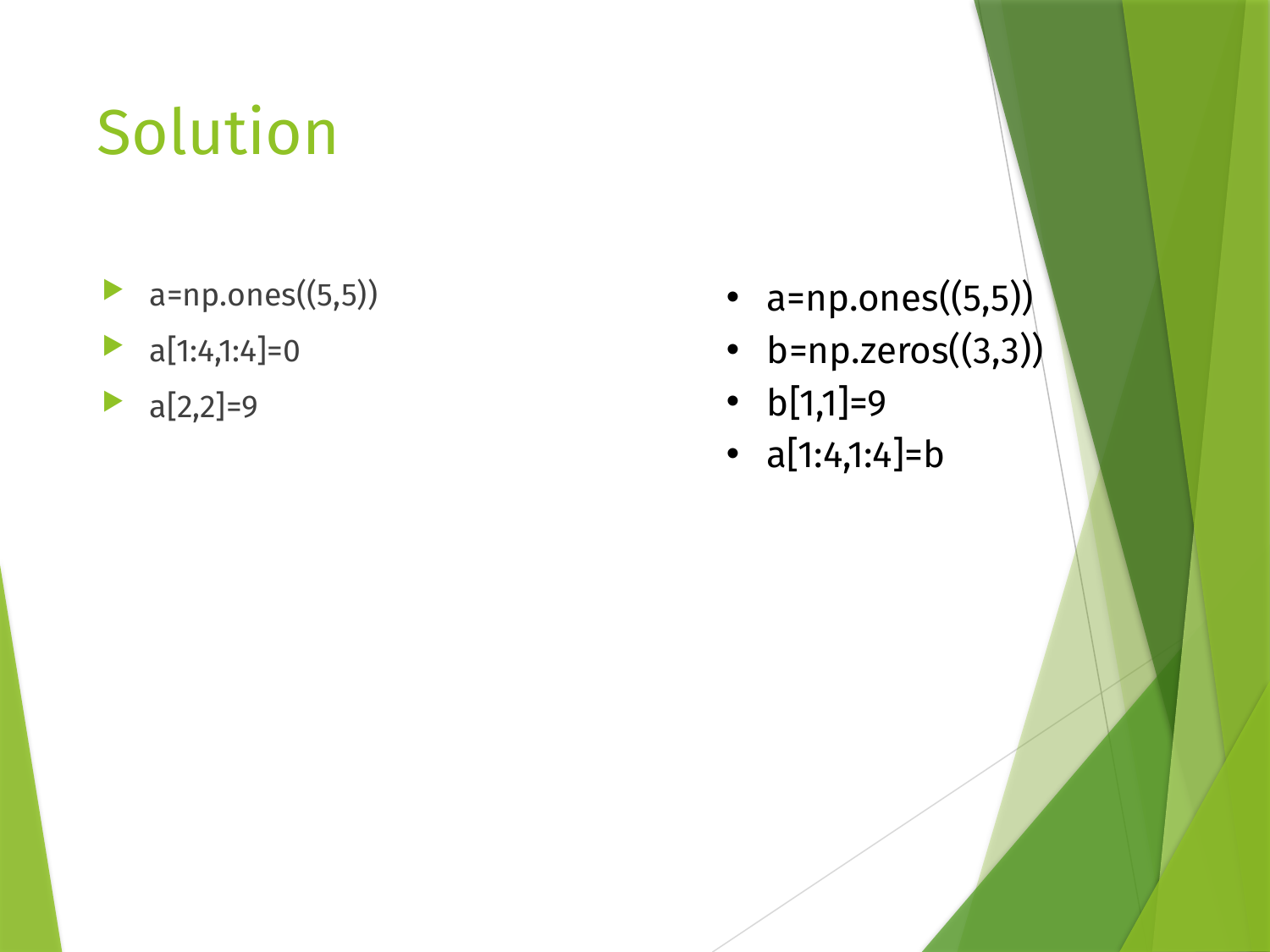

# Solution
a=np.ones((5,5))
a[1:4,1:4]=0
a[2,2]=9
a=np.ones((5,5))
b=np.zeros((3,3))
b[1,1]=9
a[1:4,1:4]=b